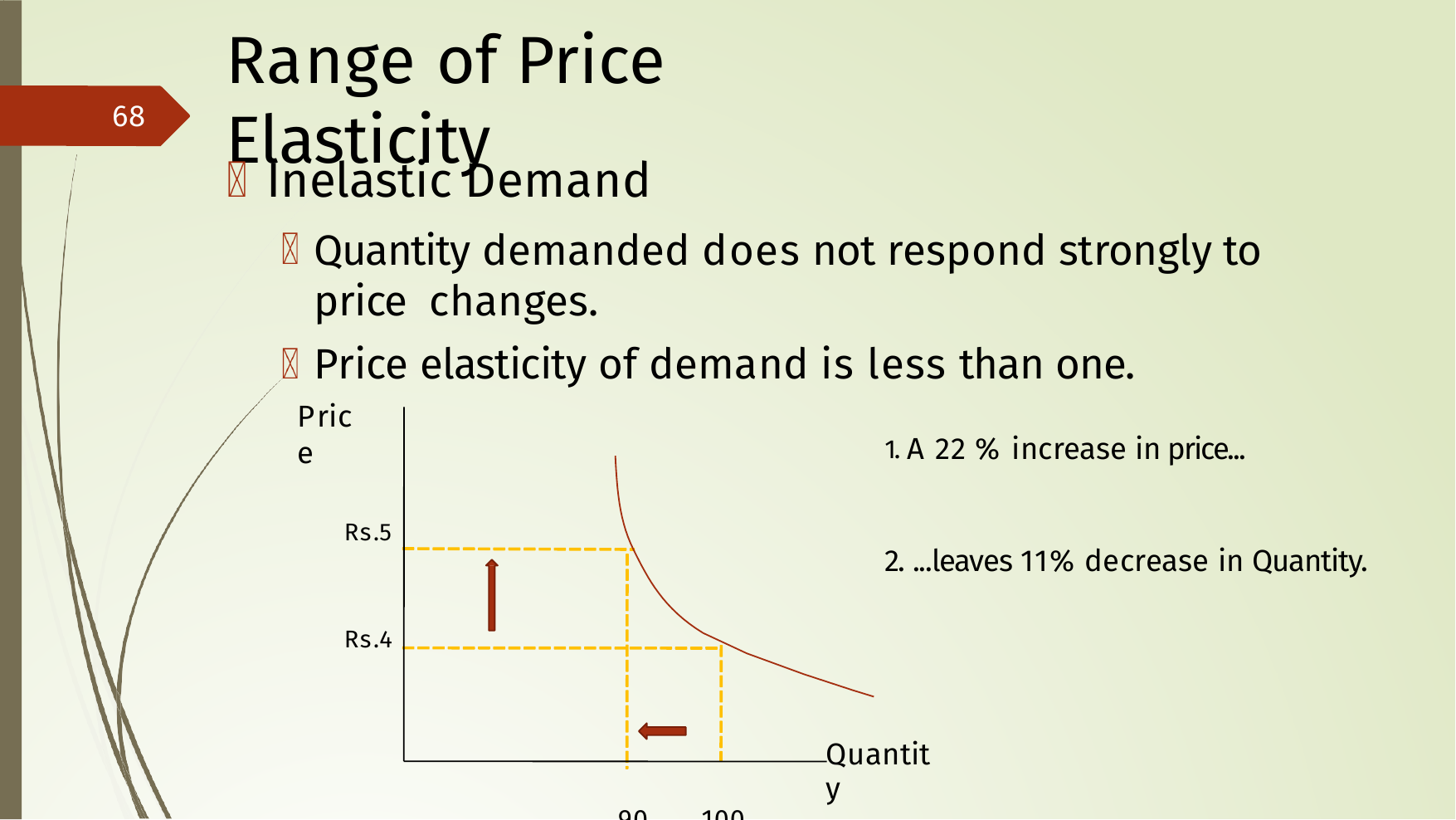

# Range of Price Elasticity
68
Inelastic Demand
Quantity demanded does not respond strongly to price  changes.
Price elasticity of demand is less than one.

Price

1. A 22 % increase in price...

Rs.5
2. ...leaves 11% decrease in Quantity.

Rs.4

Quantity
90	100